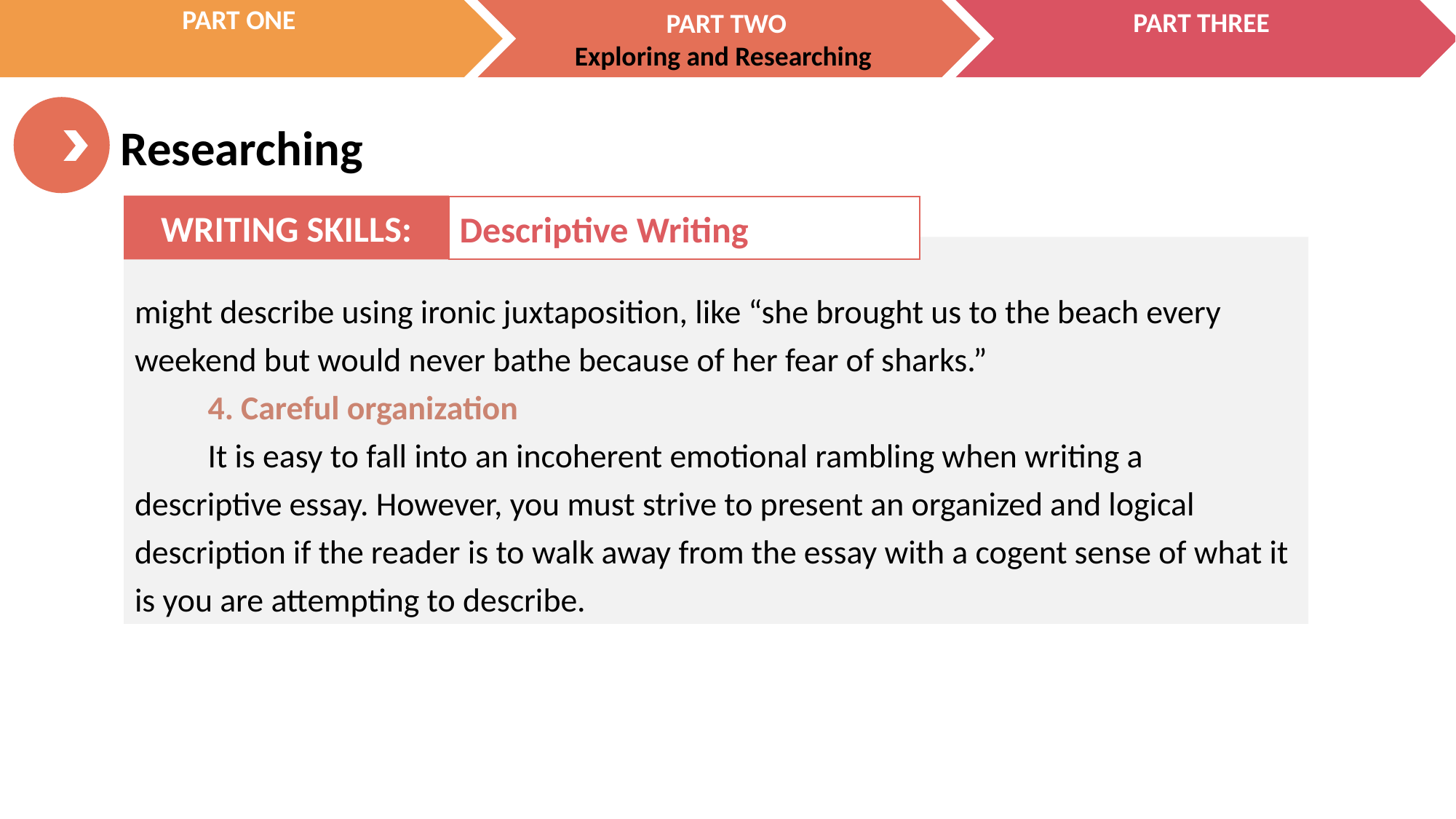

WRITING SKILLS:
Descriptive Writing

might describe using ironic juxtaposition, like “she brought us to the beach every weekend but would never bathe because of her fear of sharks.”
    4. Careful organization
    It is easy to fall into an incoherent emotional rambling when writing a descriptive essay. However, you must strive to present an organized and logical description if the reader is to walk away from the essay with a cogent sense of what it is you are attempting to describe.